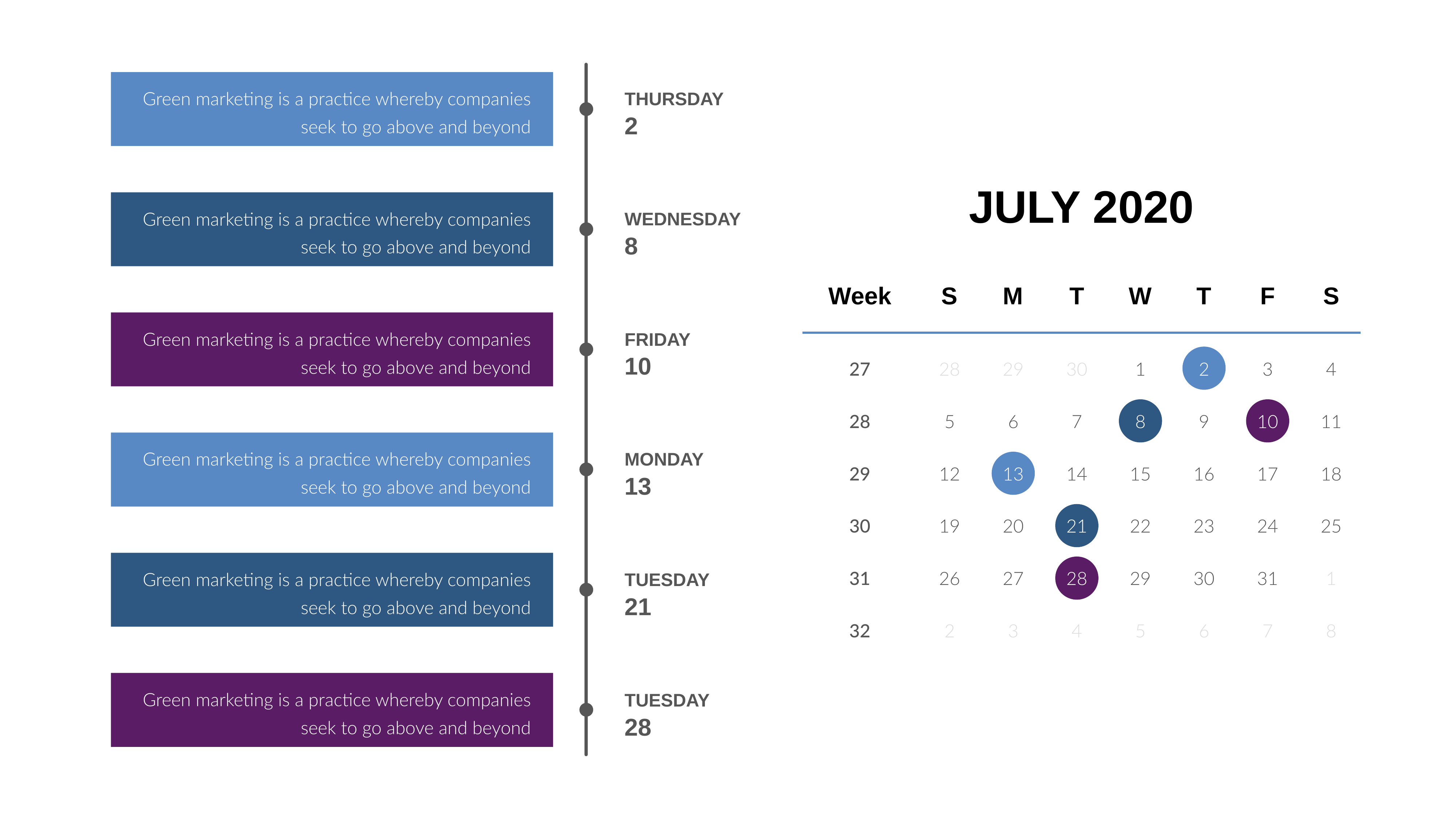

THURSDAY
2
Green marketing is a practice whereby companies seek to go above and beyond

JULY 2020

WEDNESDAY
8
Green marketing is a practice whereby companies seek to go above and beyond

Week
S
M
T
W
T
F
S

FRIDAY
10
Green marketing is a practice whereby companies seek to go above and beyond

27
28
29
30
1
2
3
4

28
5
6
7
8
9
10
11

MONDAY
13
Green marketing is a practice whereby companies seek to go above and beyond

29
12
13
14
15
16
17
18

30
19
20
21
22
23
24
25

TUESDAY
21

Green marketing is a practice whereby companies seek to go above and beyond
31
26
27
28
29
30
31
1

32
2
3
4
5
6
7
8

TUESDAY
28
Green marketing is a practice whereby companies seek to go above and beyond